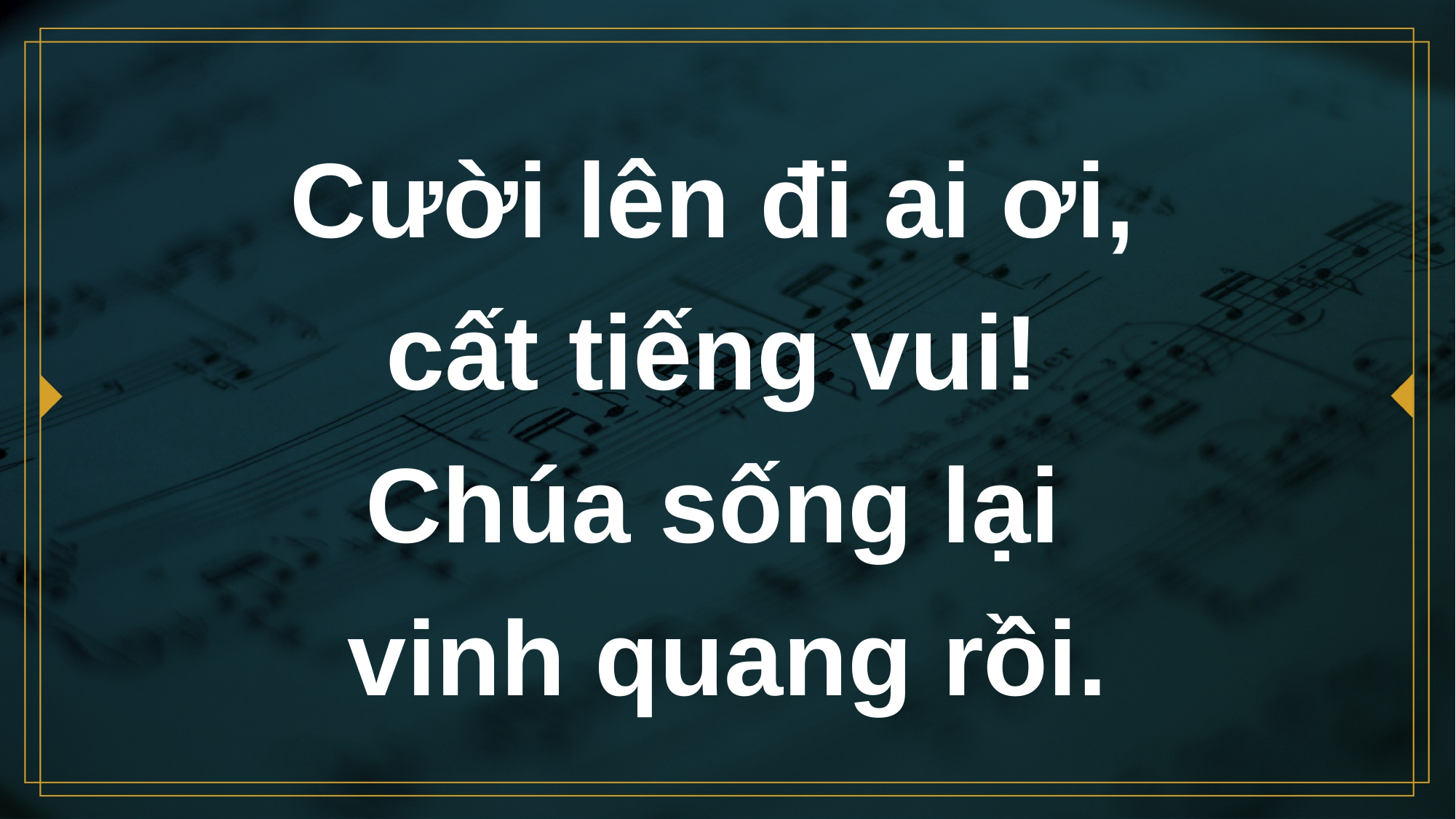

# Cười lên đi ai ơi, cất tiếng vui! Chúa sống lại vinh quang rồi.